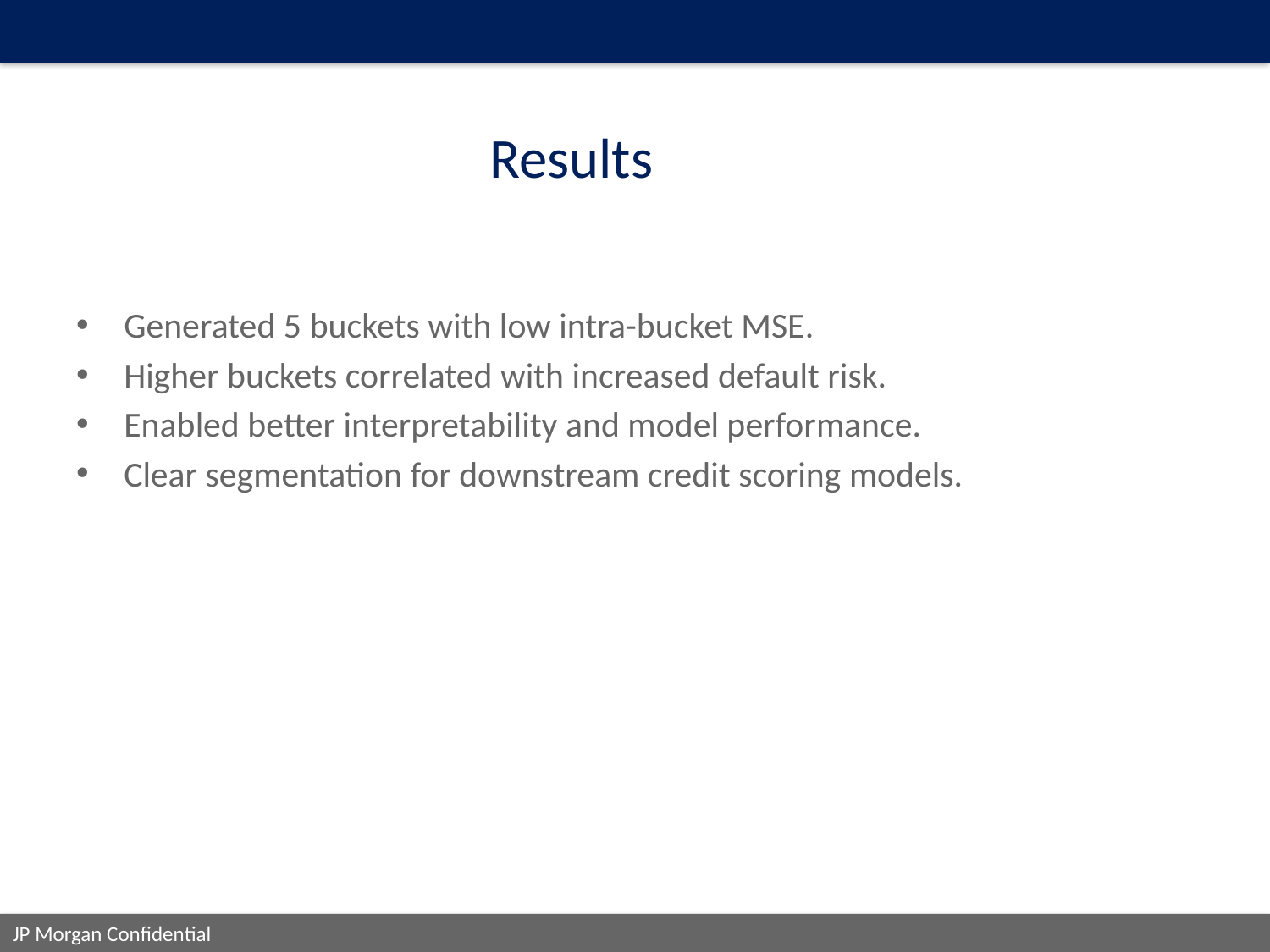

# Results

Generated 5 buckets with low intra-bucket MSE.
Higher buckets correlated with increased default risk.
Enabled better interpretability and model performance.
Clear segmentation for downstream credit scoring models.
JP Morgan Confidential